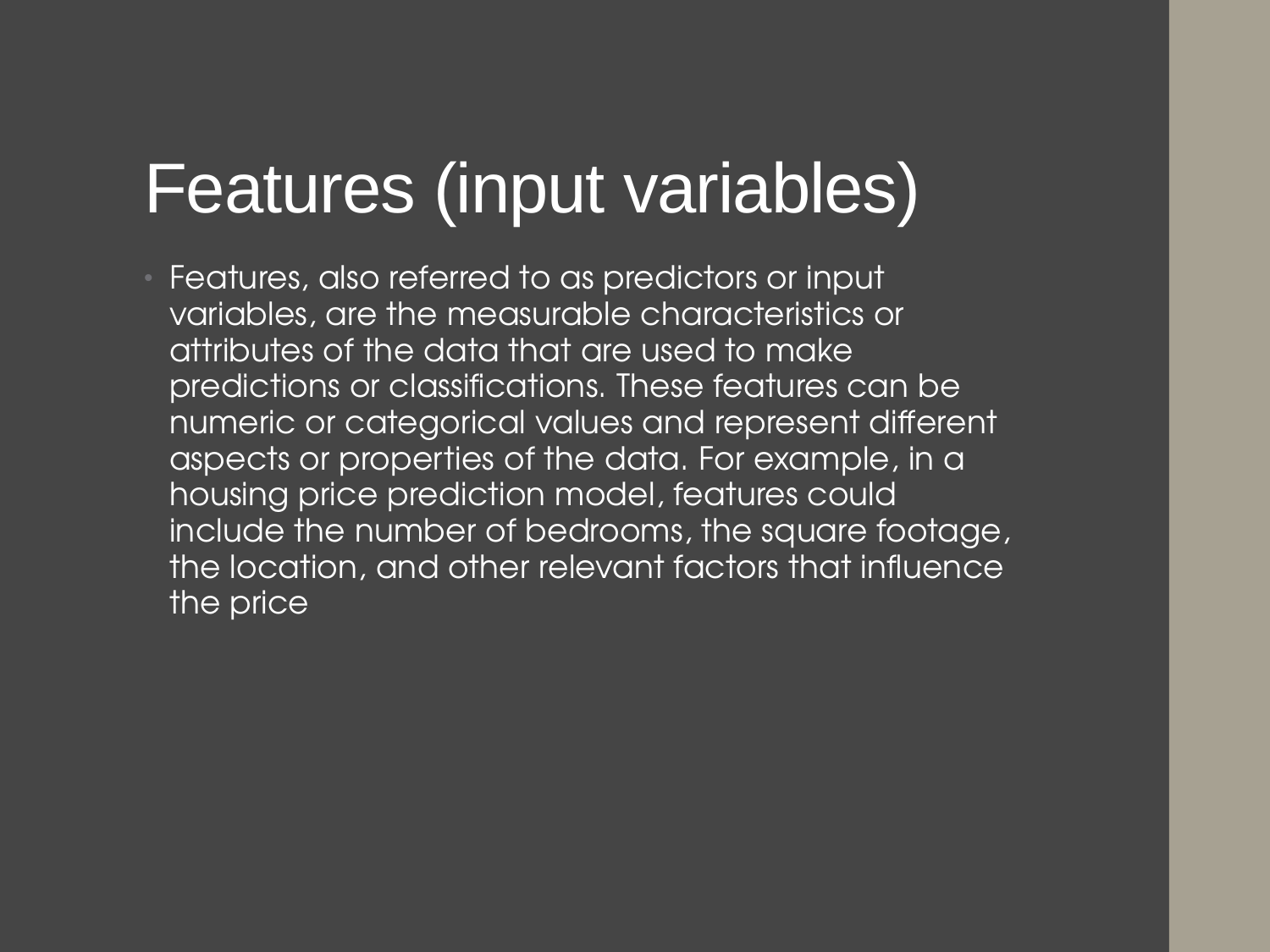

# Features (input variables)
Features, also referred to as predictors or input variables, are the measurable characteristics or attributes of the data that are used to make predictions or classifications. These features can be numeric or categorical values and represent different aspects or properties of the data. For example, in a housing price prediction model, features could include the number of bedrooms, the square footage, the location, and other relevant factors that influence the price